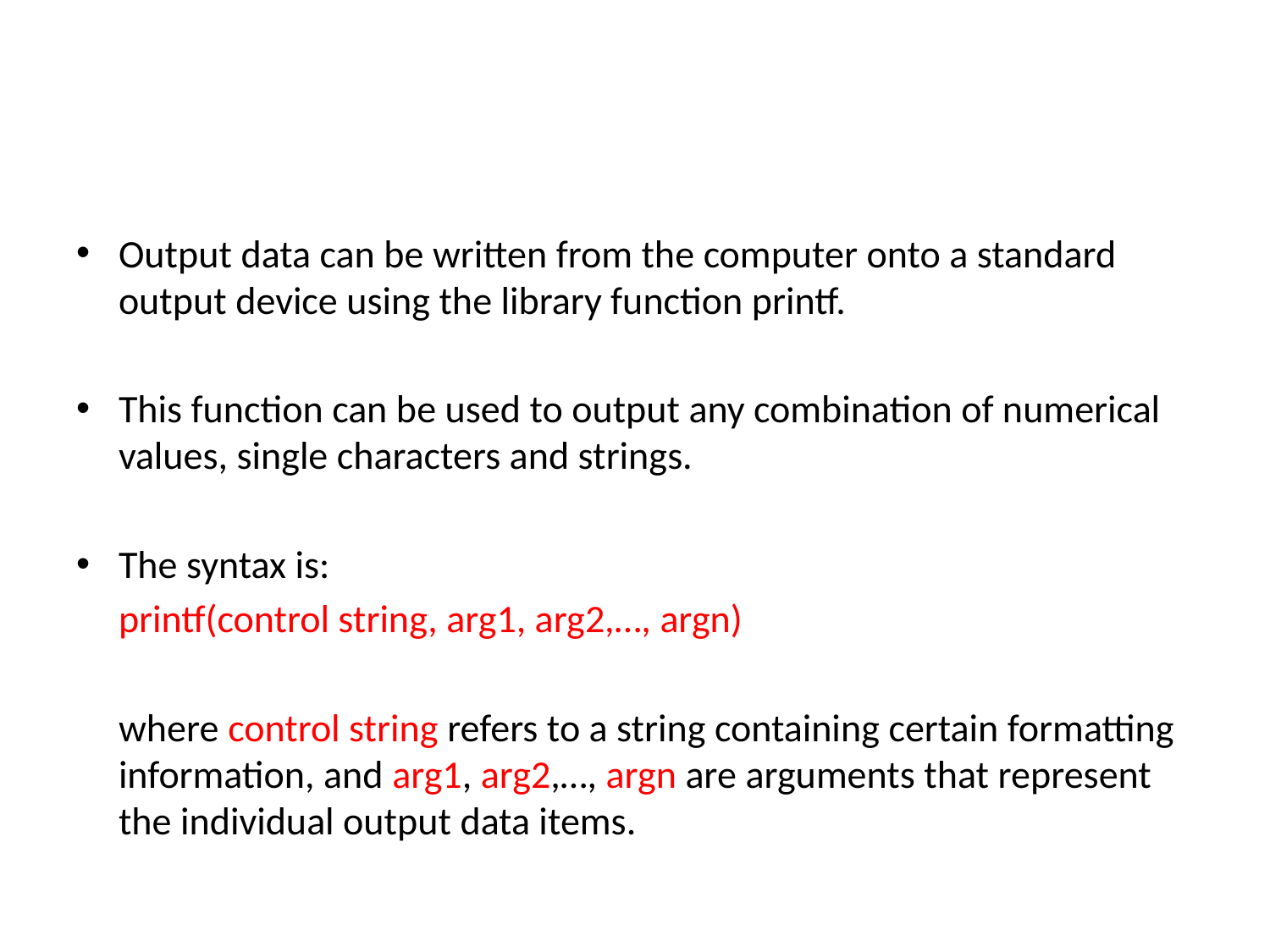

#
Output data can be written from the computer onto a standard output device using the library function printf.

This function can be used to output any combination of numerical values, single characters and strings.

The syntax is:
	printf(control string, arg1, arg2,…, argn)

	where control string refers to a string containing certain formatting information, and arg1, arg2,…, argn are arguments that represent the individual output data items.